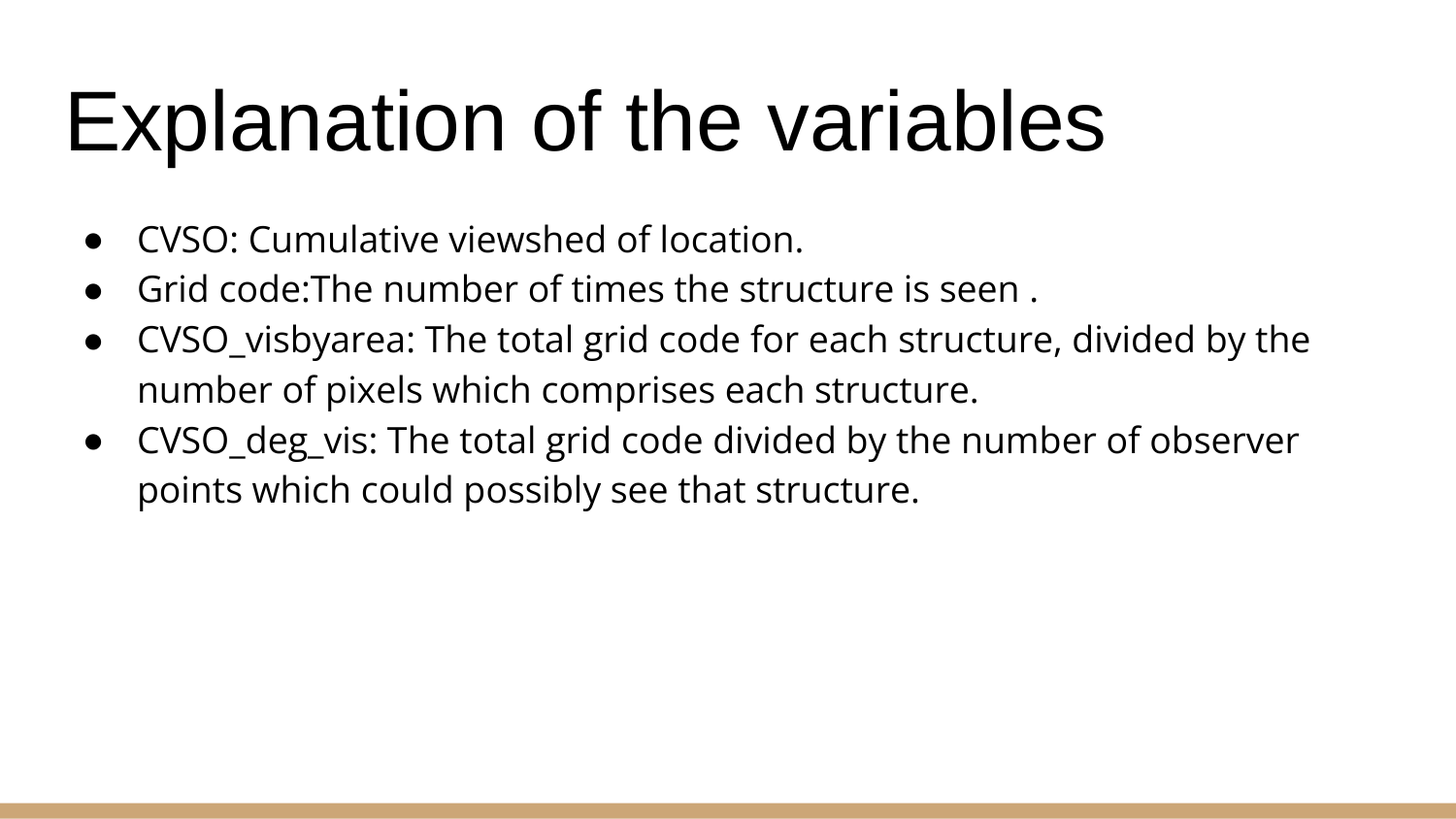

# Explanation of the variables
CVSO: Cumulative viewshed of location.
Grid code:The number of times the structure is seen .
CVSO_visbyarea: The total grid code for each structure, divided by the number of pixels which comprises each structure.
CVSO_deg_vis: The total grid code divided by the number of observer points which could possibly see that structure.